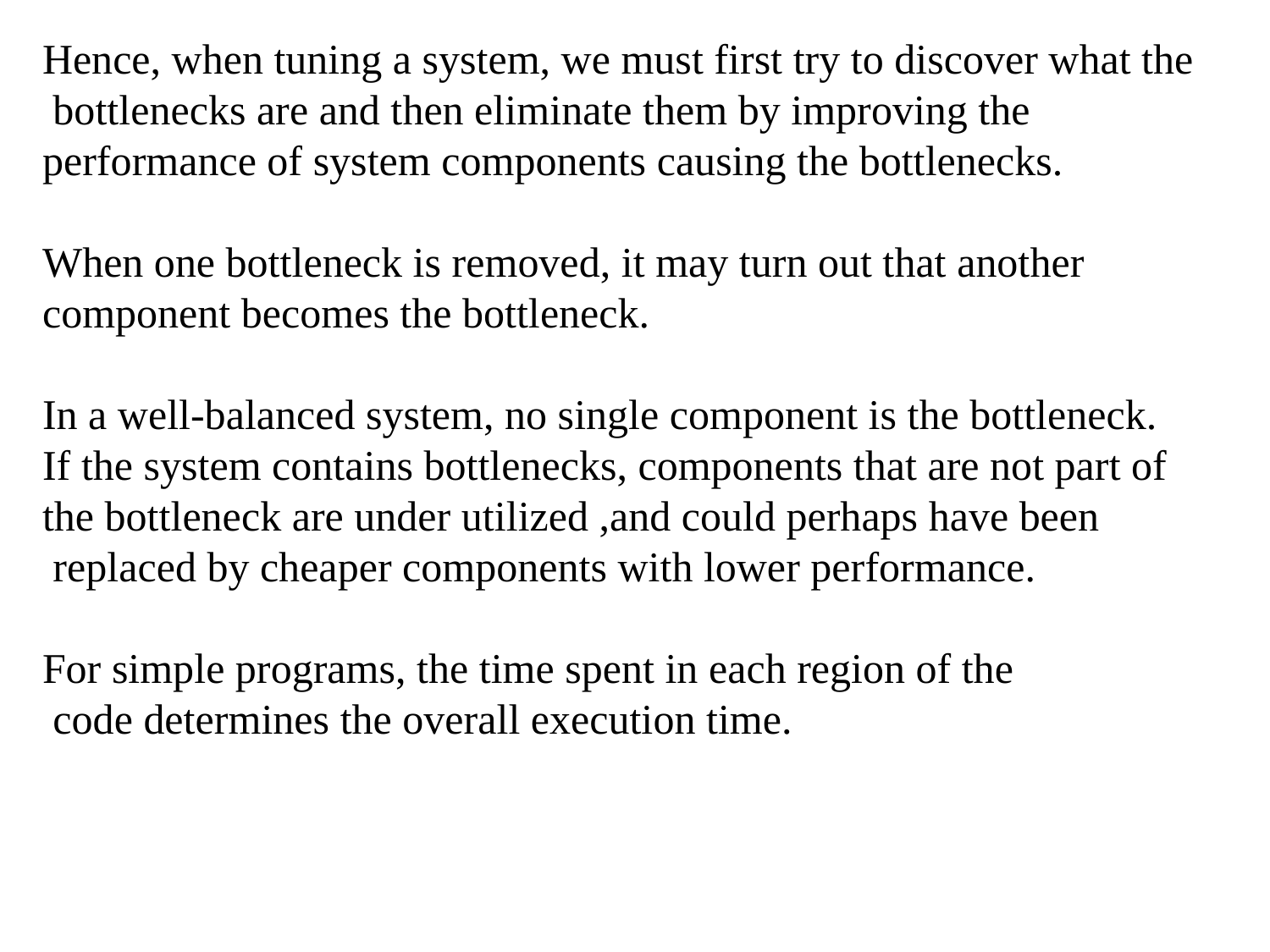

Hence, when tuning a system, we must first try to discover what the
 bottlenecks are and then eliminate them by improving the
performance of system components causing the bottlenecks.

When one bottleneck is removed, it may turn out that another
component becomes the bottleneck.

In a well-balanced system, no single component is the bottleneck.
If the system contains bottlenecks, components that are not part of
the bottleneck are under utilized ,and could perhaps have been
 replaced by cheaper components with lower performance.

For simple programs, the time spent in each region of the
 code determines the overall execution time.